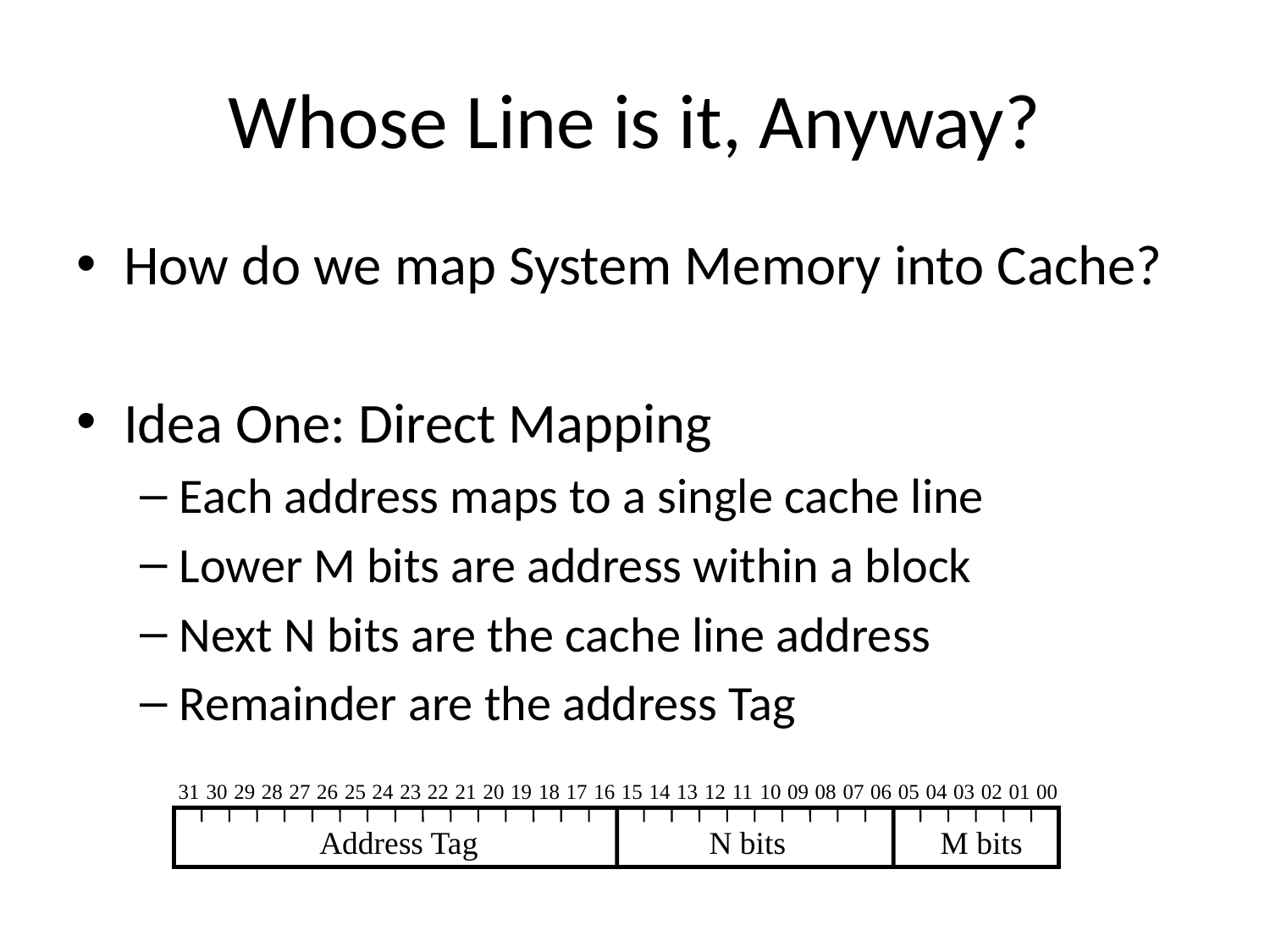

# Whose Line is it, Anyway?
How do we map System Memory into Cache?

Idea One: Direct Mapping
Each address maps to a single cache line
Lower M bits are address within a block
Next N bits are the cache line address
Remainder are the address Tag
31
30
29
28
27
26
25
24
23
22
21
20
19
18
17
16
15
14
13
12
11
10
09
08
07
06
05
04
03
02
01
00

N bits
M bits

Address Tag